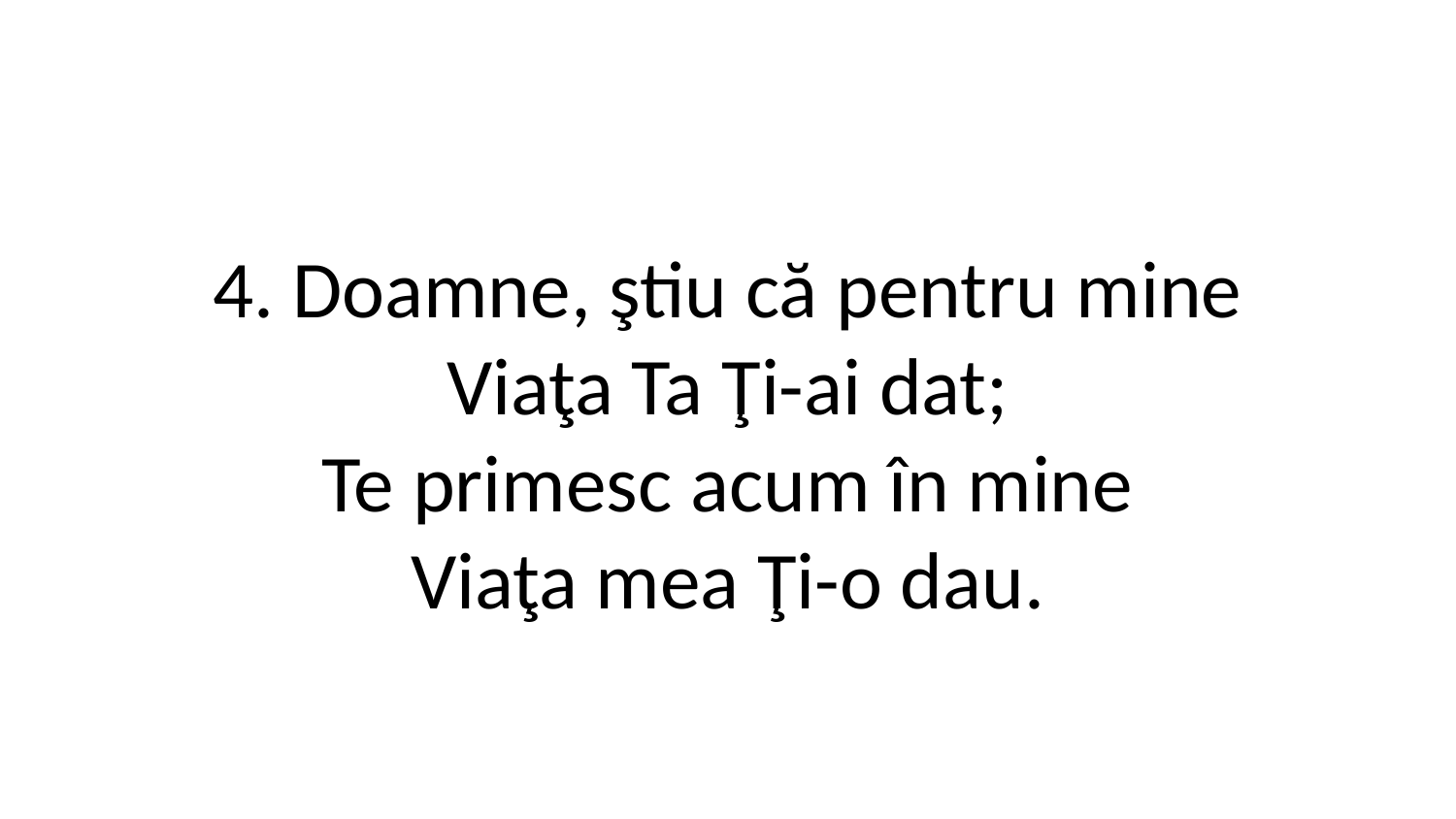

4. Doamne, ştiu că pentru mine
Viaţa Ta Ţi-ai dat;
Te primesc acum în mine
Viaţa mea Ţi-o dau.